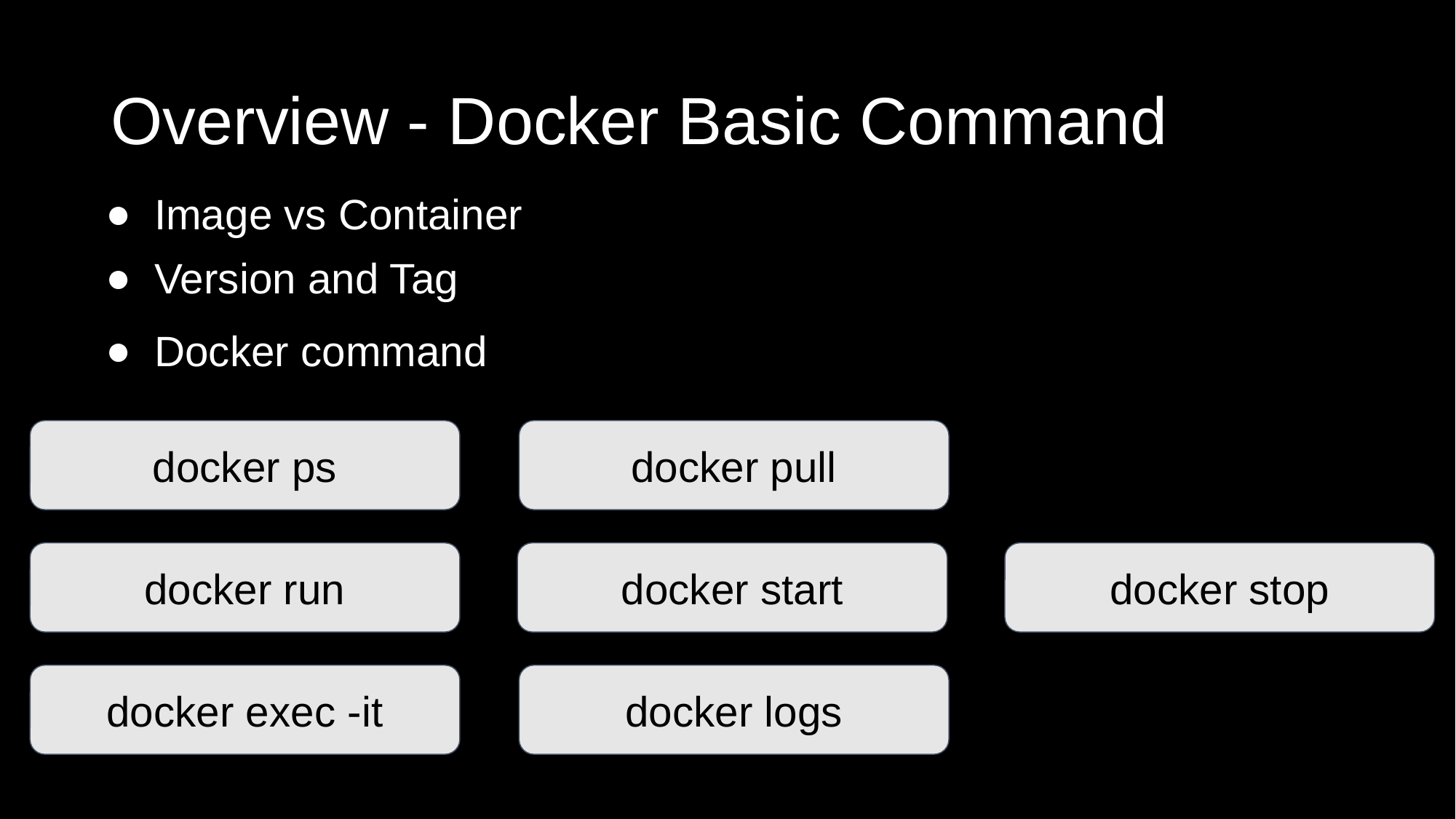

# Overview - Docker Basic Command
Image vs Container
Version and Tag
Docker command
docker ps
docker pull
docker run
docker start
docker stop
docker exec -it
docker logs